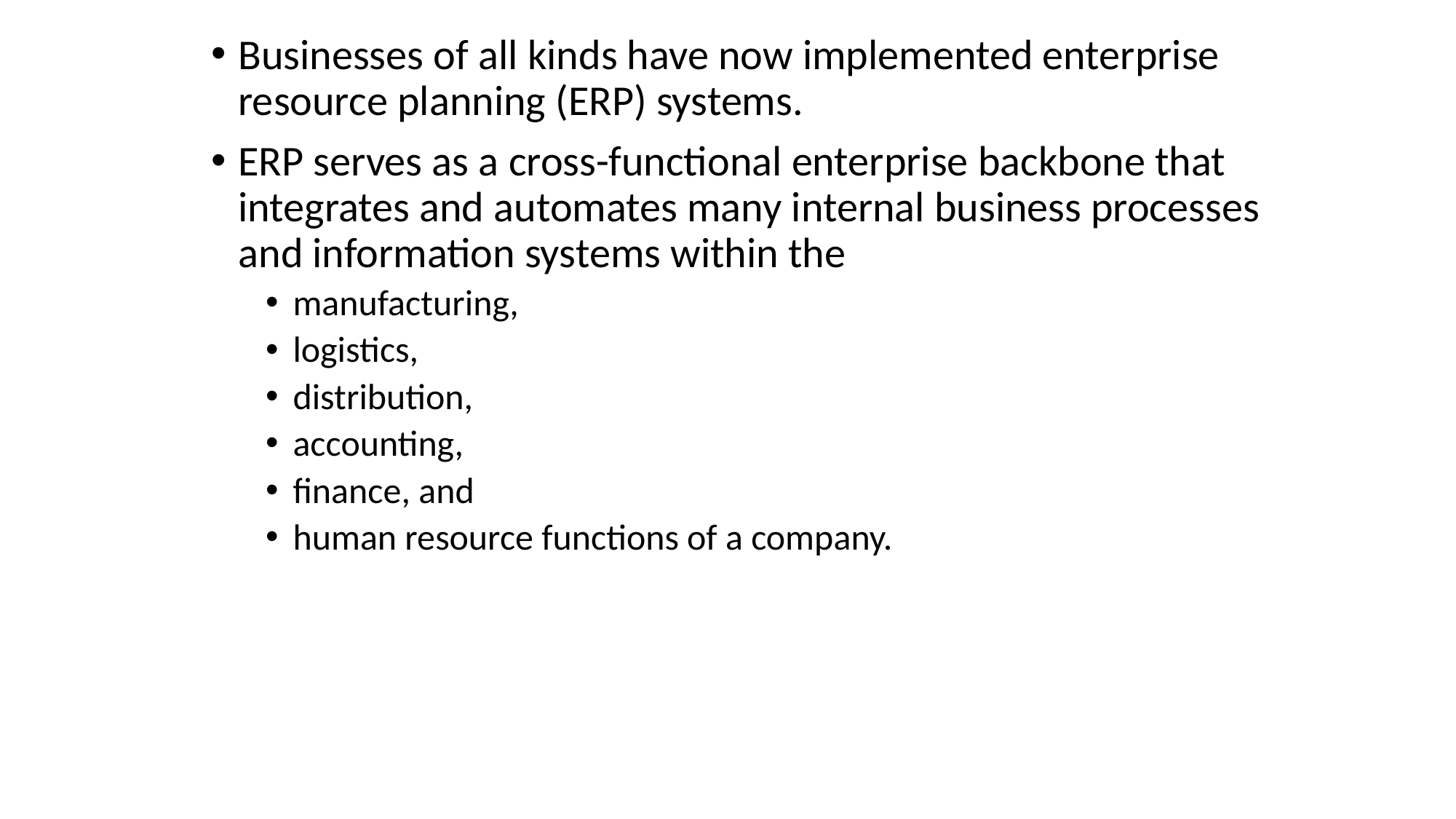

Businesses of all kinds have now implemented enterprise resource planning (ERP) systems.
ERP serves as a cross-functional enterprise backbone that integrates and automates many internal business processes and information systems within the
manufacturing,
logistics,
distribution,
accounting,
finance, and
human resource functions of a company.